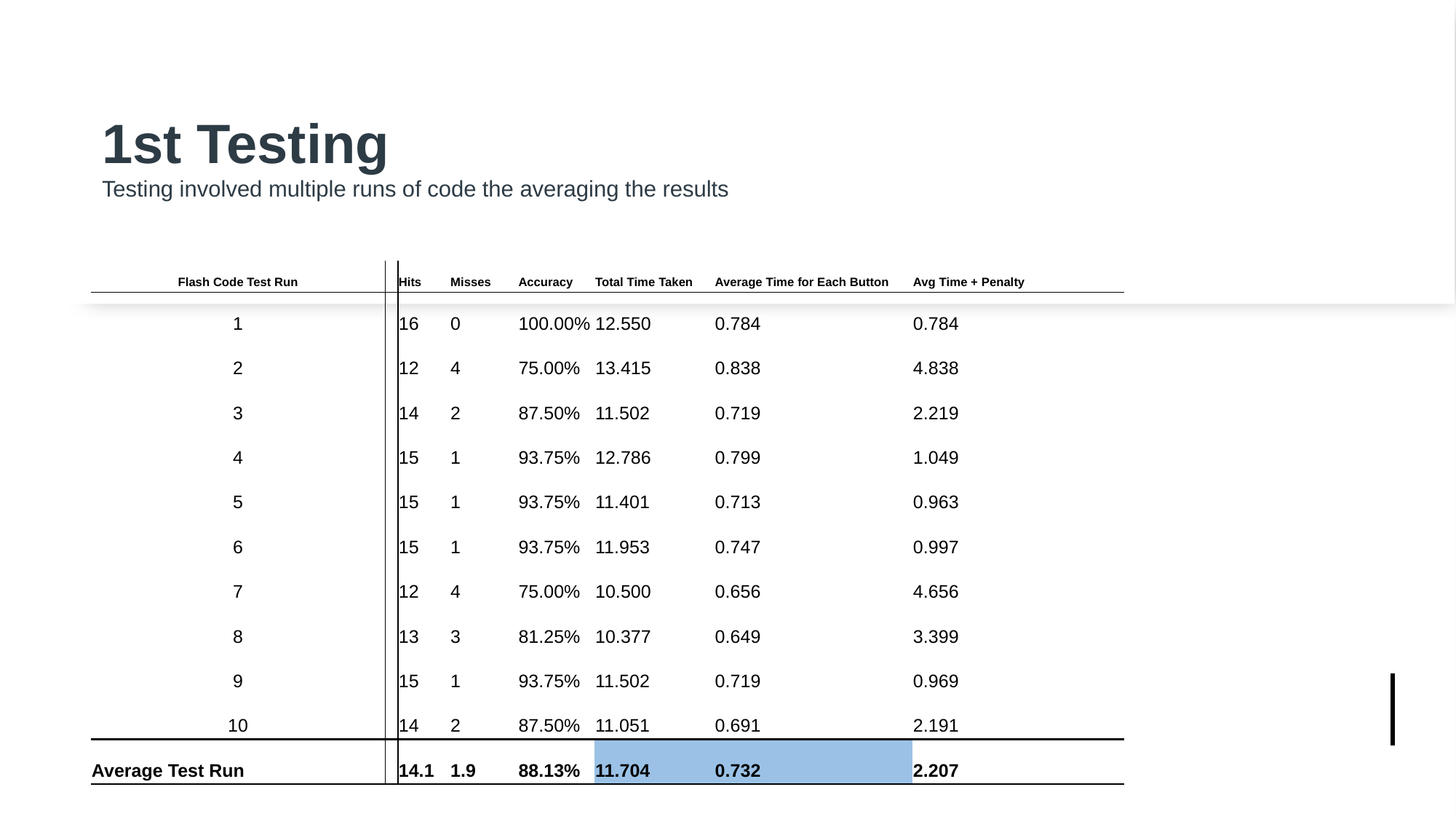

# 1st Testing  Testing involved multiple runs of code the averaging the results
| Flash Code Test Run |  | Hits | Misses | Accuracy | Total Time Taken | Average Time for Each Button | Avg Time + Penalty |  |
| --- | --- | --- | --- | --- | --- | --- | --- | --- |
| 1 |  | 16 | 0 | 100.00% | 12.550 | 0.784 | 0.784 |  |
| 2 |  | 12 | 4 | 75.00% | 13.415 | 0.838 | 4.838 |  |
| 3 |  | 14 | 2 | 87.50% | 11.502 | 0.719 | 2.219 |  |
| 4 |  | 15 | 1 | 93.75% | 12.786 | 0.799 | 1.049 |  |
| 5 |  | 15 | 1 | 93.75% | 11.401 | 0.713 | 0.963 |  |
| 6 |  | 15 | 1 | 93.75% | 11.953 | 0.747 | 0.997 |  |
| 7 |  | 12 | 4 | 75.00% | 10.500 | 0.656 | 4.656 |  |
| 8 |  | 13 | 3 | 81.25% | 10.377 | 0.649 | 3.399 |  |
| 9 |  | 15 | 1 | 93.75% | 11.502 | 0.719 | 0.969 |  |
| 10 |  | 14 | 2 | 87.50% | 11.051 | 0.691 | 2.191 |  |
| Average Test Run |  | 14.1 | 1.9 | 88.13% | 11.704 | 0.732 | 2.207 |  |